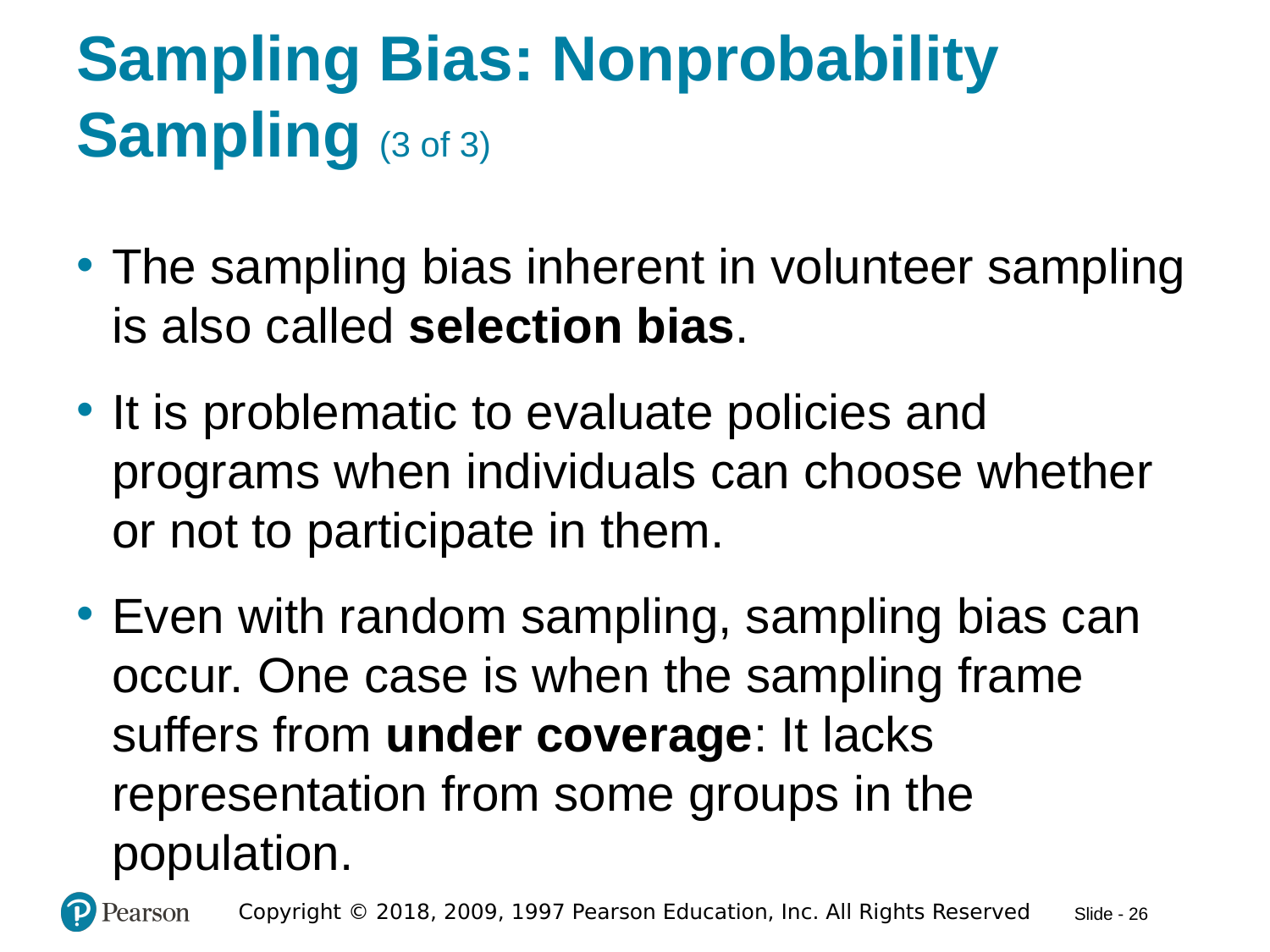

# Sampling Bias: Nonprobability Sampling (3 of 3)
The sampling bias inherent in volunteer sampling is also called selection bias.
It is problematic to evaluate policies and programs when individuals can choose whether or not to participate in them.
Even with random sampling, sampling bias can occur. One case is when the sampling frame suffers from under coverage: It lacks representation from some groups in the population.